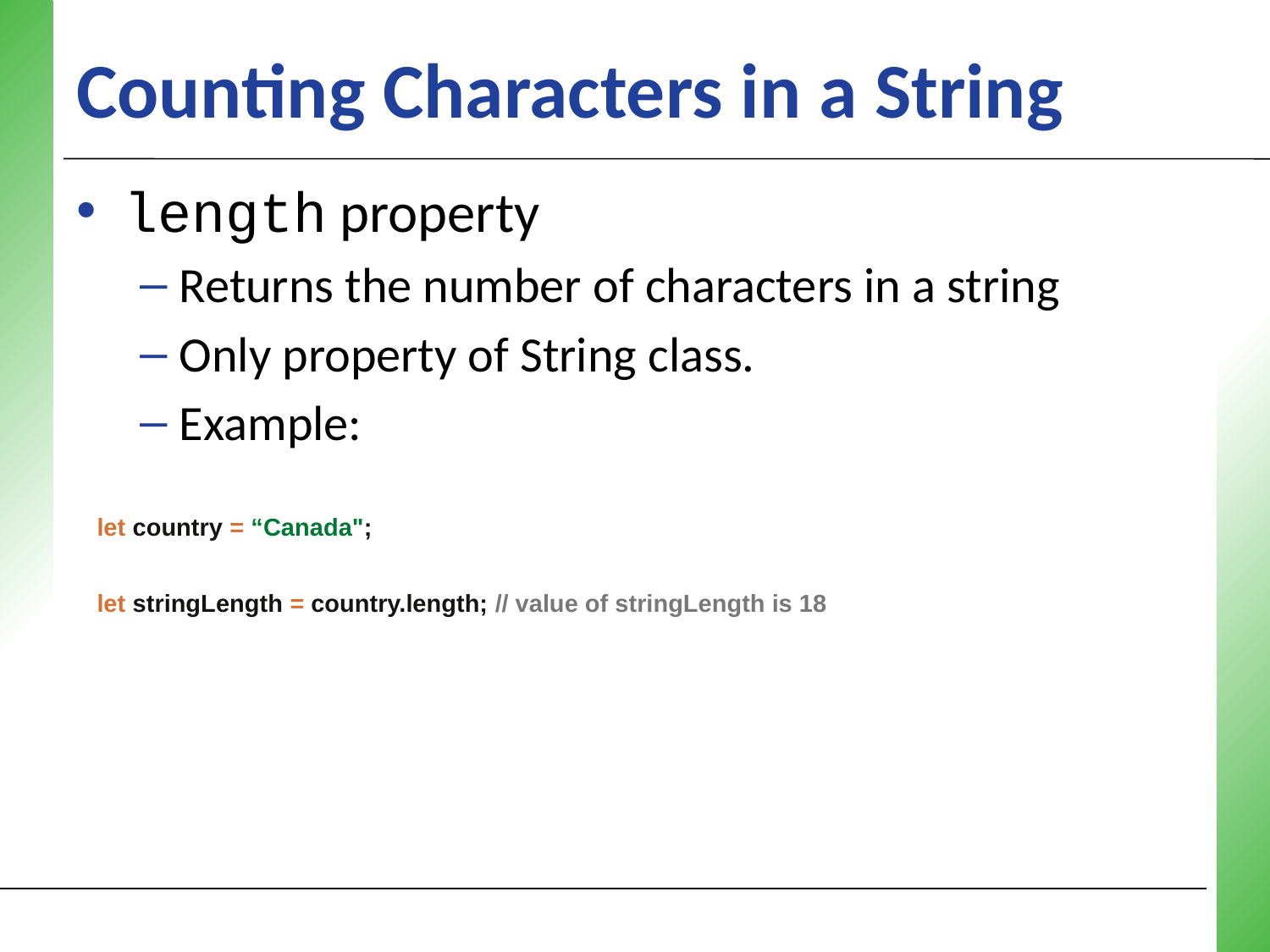

# Counting Characters in a String
length property
Returns the number of characters in a string
Only property of String class.
Example:
let country = “Canada";
let stringLength = country.length; // value of stringLength is 18